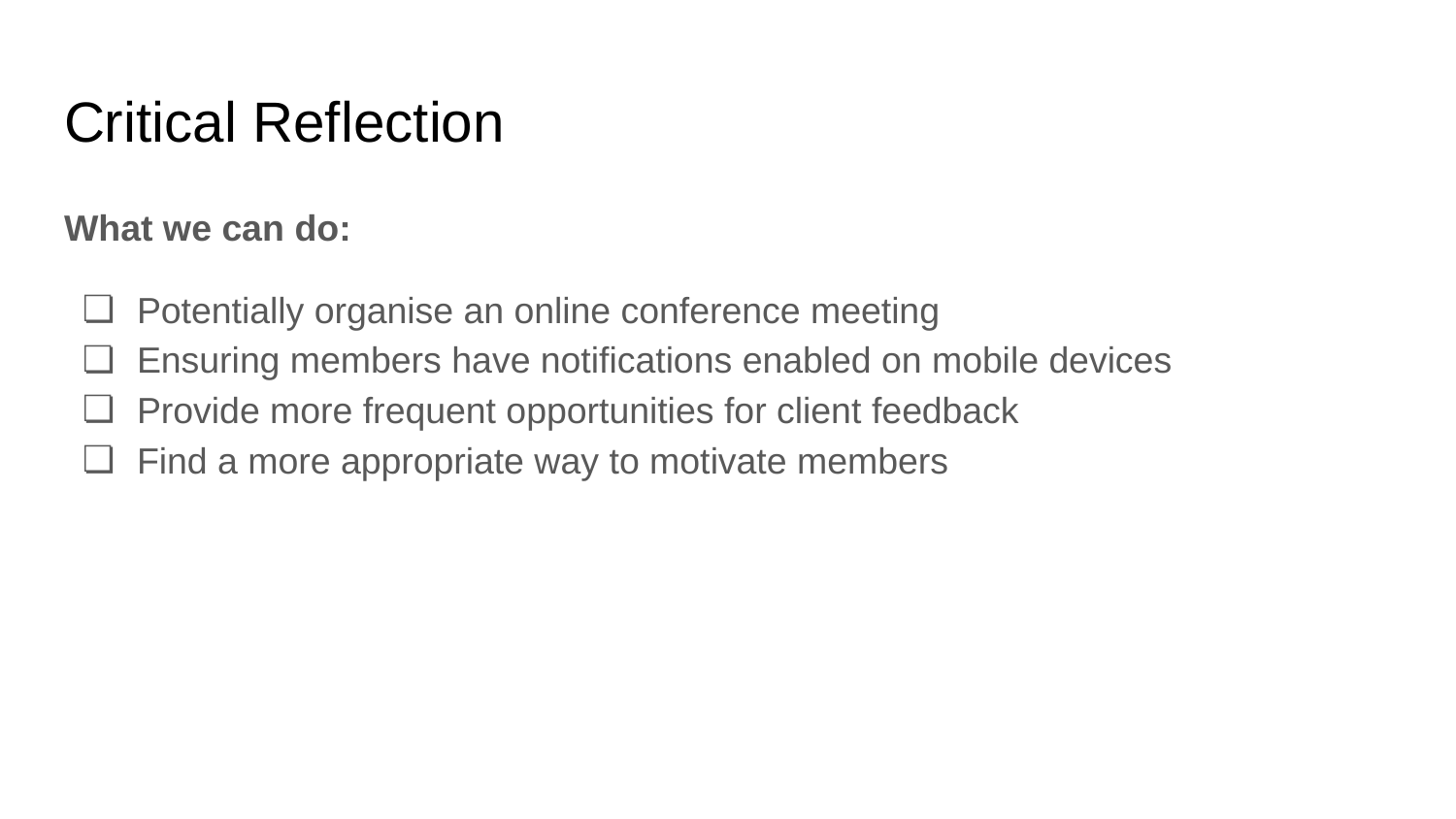

# Critical Reflection
What we can do:
Potentially organise an online conference meeting
Ensuring members have notifications enabled on mobile devices
Provide more frequent opportunities for client feedback
Find a more appropriate way to motivate members